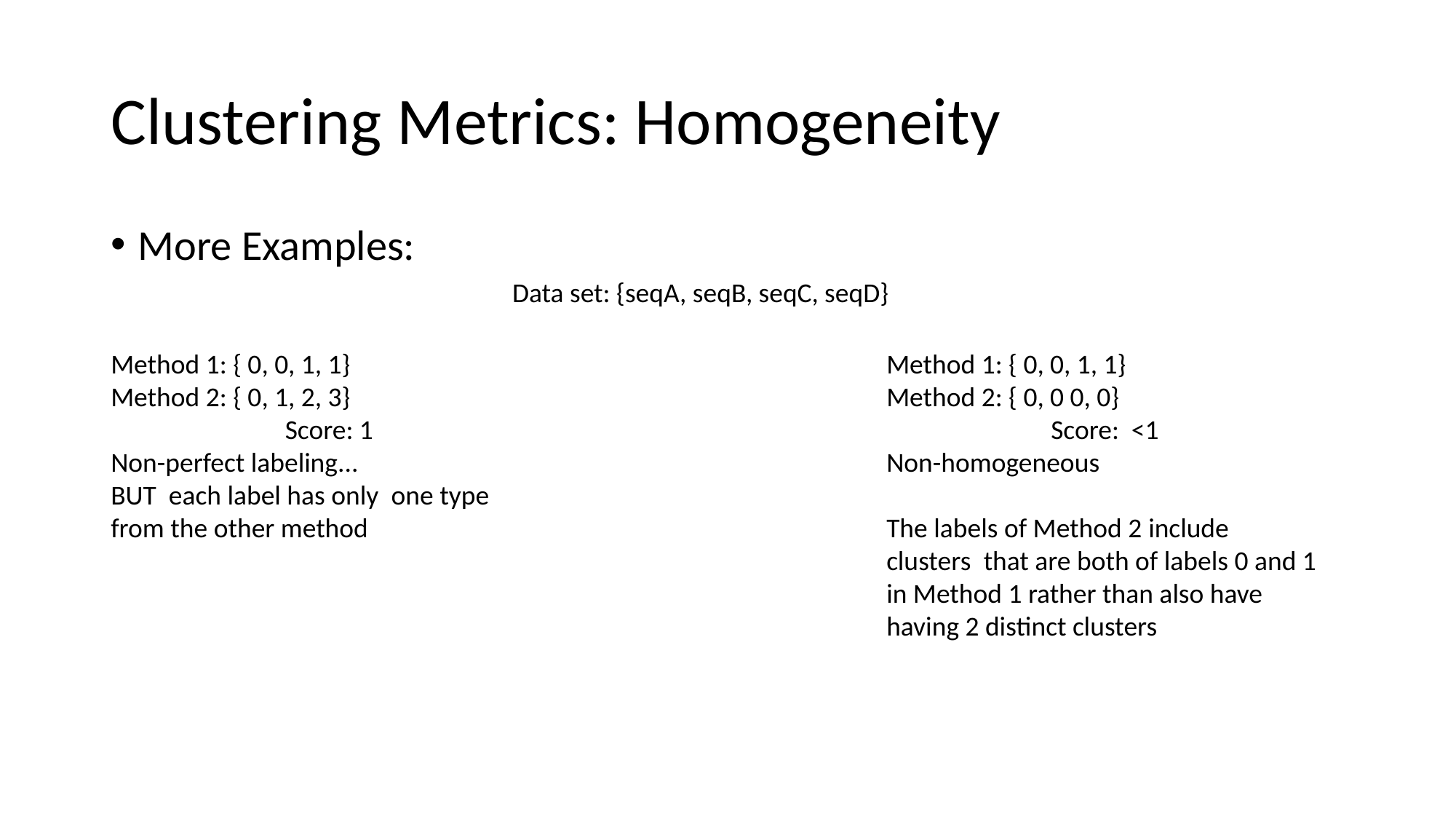

# Clustering Metrics: Homogeneity
More Examples:
Data set: {seqA, seqB, seqC, seqD}
Method 1: { 0, 0, 1, 1}
Method 2: { 0, 0 0, 0}
Score:  <1
Non-homogeneous

The labels of Method 2 include  clusters  that are both of labels 0 and 1 in Method 1 rather than also have having 2 distinct clusters

Method 1: { 0, 0, 1, 1}
Method 2: { 0, 1, 2, 3}
Score: 1
Non-perfect labeling...
BUT  each label has only  one type from the other method